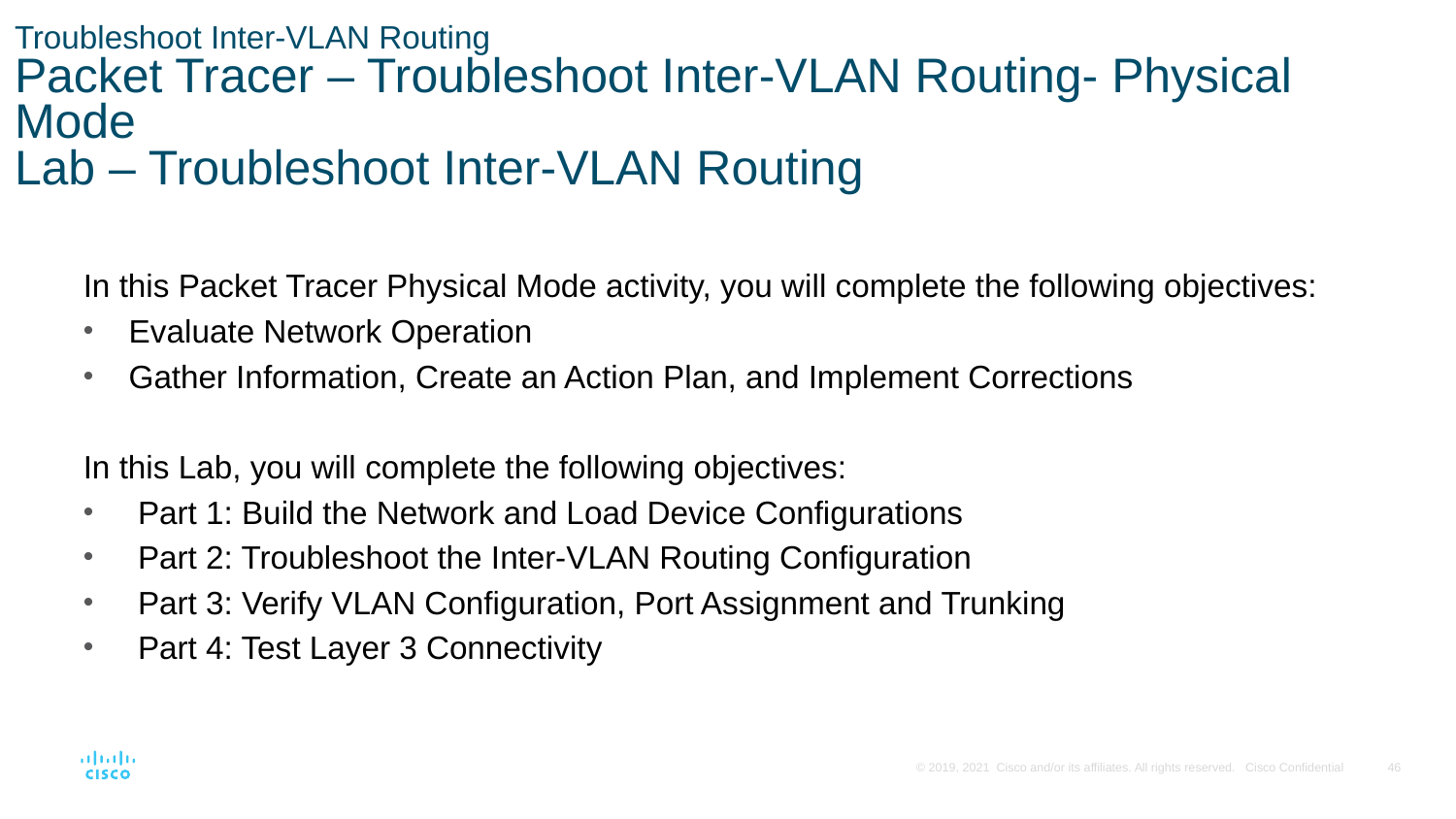

# Troubleshoot Inter-VLAN Routing Packet Tracer – Troubleshoot Inter-VLAN Routing- Physical Mode Lab – Troubleshoot Inter-VLAN Routing
In this Packet Tracer Physical Mode activity, you will complete the following objectives:
Evaluate Network Operation
Gather Information, Create an Action Plan, and Implement Corrections

In this Lab, you will complete the following objectives:
Part 1: Build the Network and Load Device Configurations
Part 2: Troubleshoot the Inter-VLAN Routing Configuration
Part 3: Verify VLAN Configuration, Port Assignment and Trunking
Part 4: Test Layer 3 Connectivity